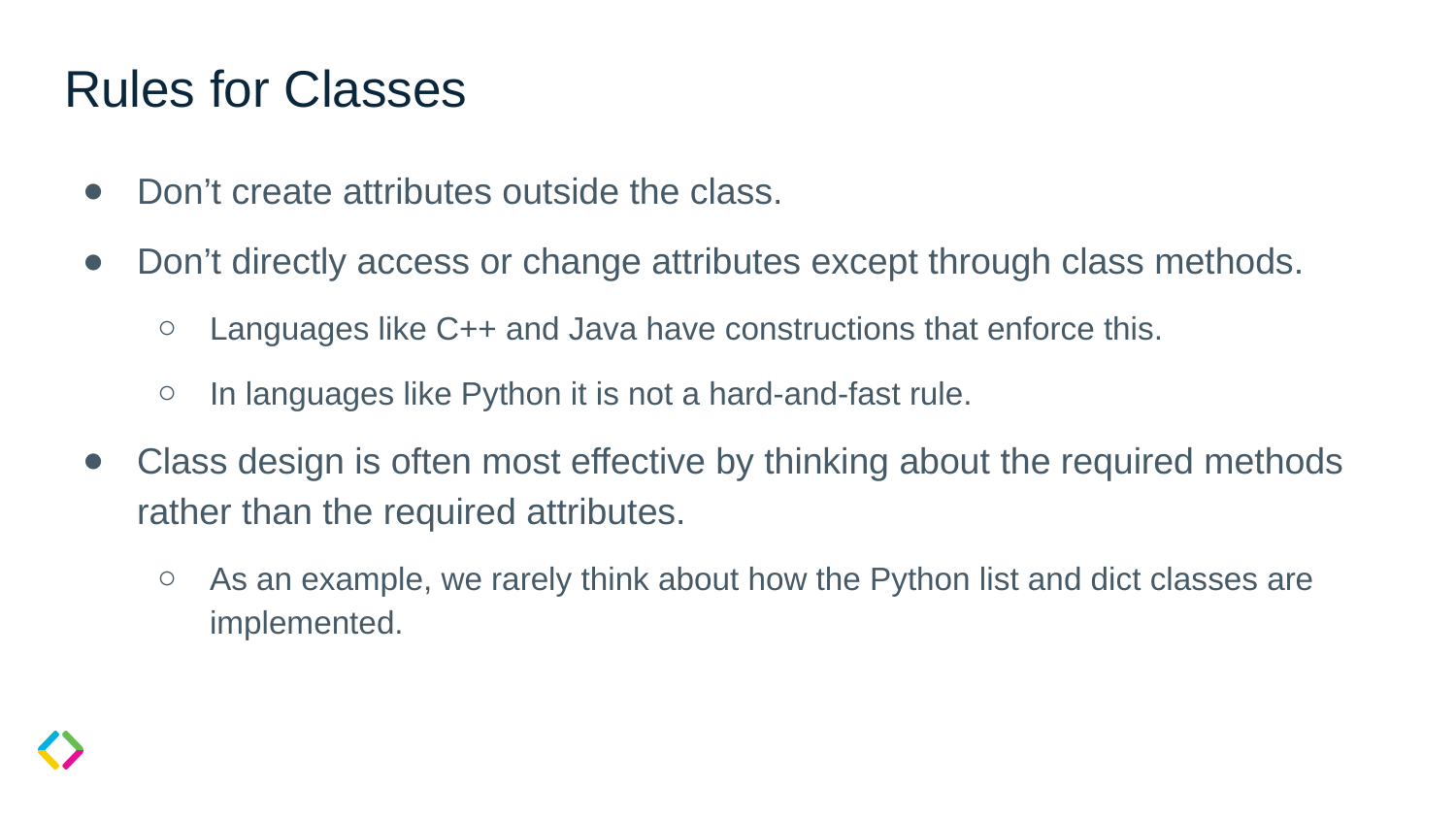

# Rules for Classes
Don’t create attributes outside the class.
Don’t directly access or change attributes except through class methods.
Languages like C++ and Java have constructions that enforce this.
In languages like Python it is not a hard-and-fast rule.
Class design is often most effective by thinking about the required methods rather than the required attributes.
As an example, we rarely think about how the Python list and dict classes are implemented.